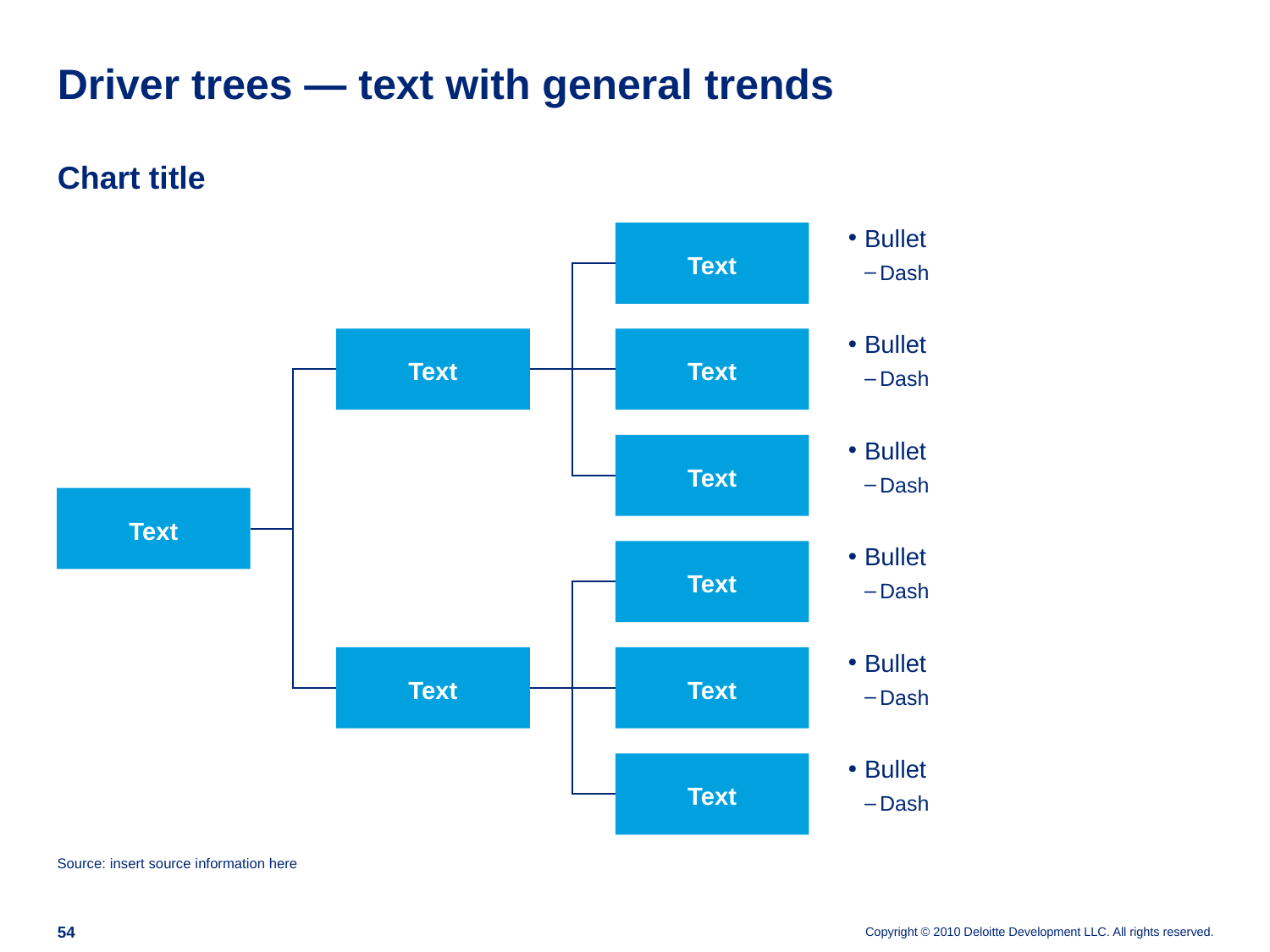

# Driver trees — text with general trends
Chart title
Text
Bullet
Dash
Text
Text
Bullet
Dash
Text
Bullet
Dash
Text
Text
Bullet
Dash
Text
Text
Bullet
Dash
Text
Bullet
Dash
Source: insert source information here